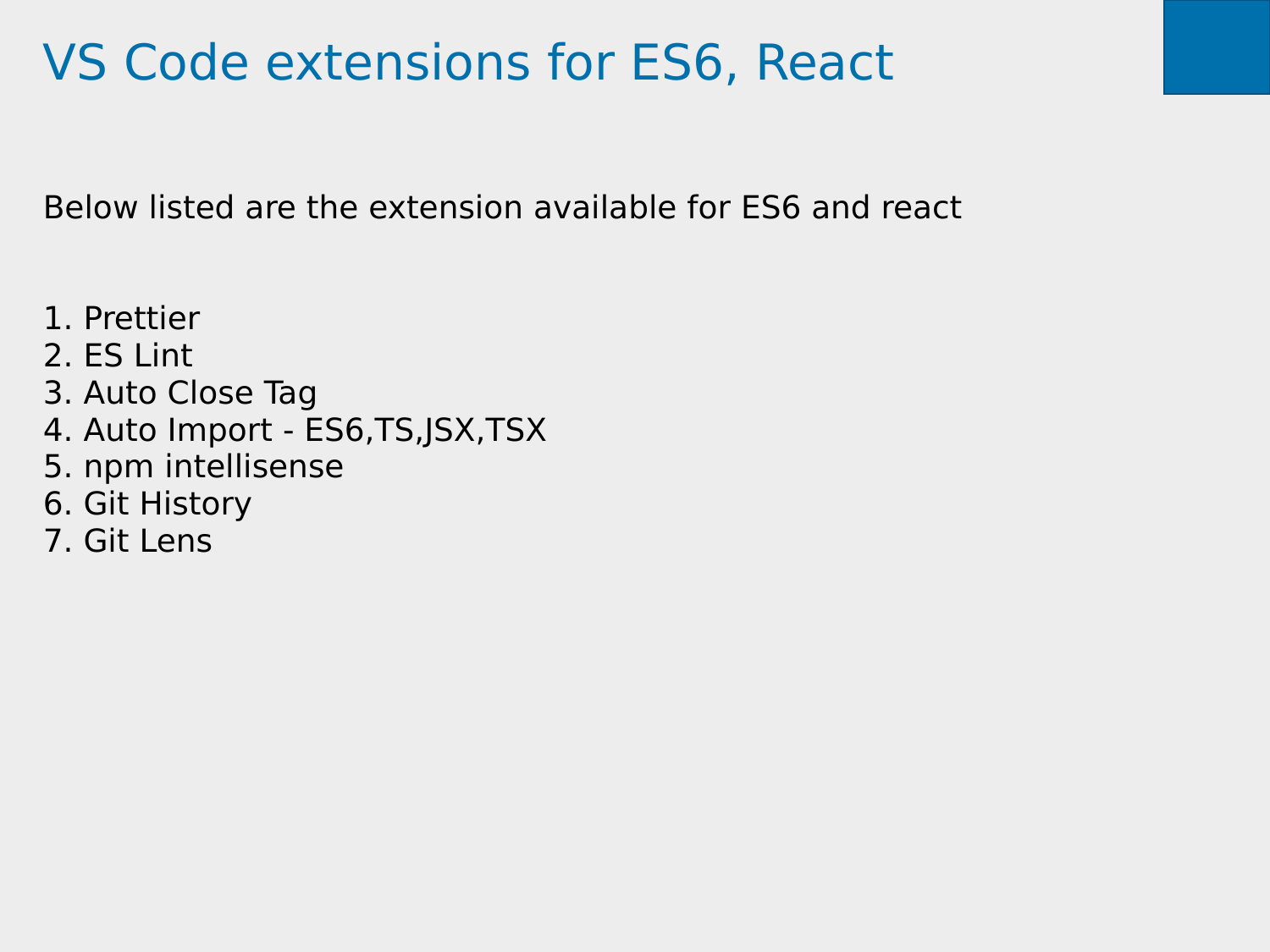

# VS Code extensions for ES6, React
Below listed are the extension available for ES6 and react

1. Prettier
2. ES Lint
3. Auto Close Tag
4. Auto Import - ES6,TS,JSX,TSX
5. npm intellisense
6. Git History
7. Git Lens